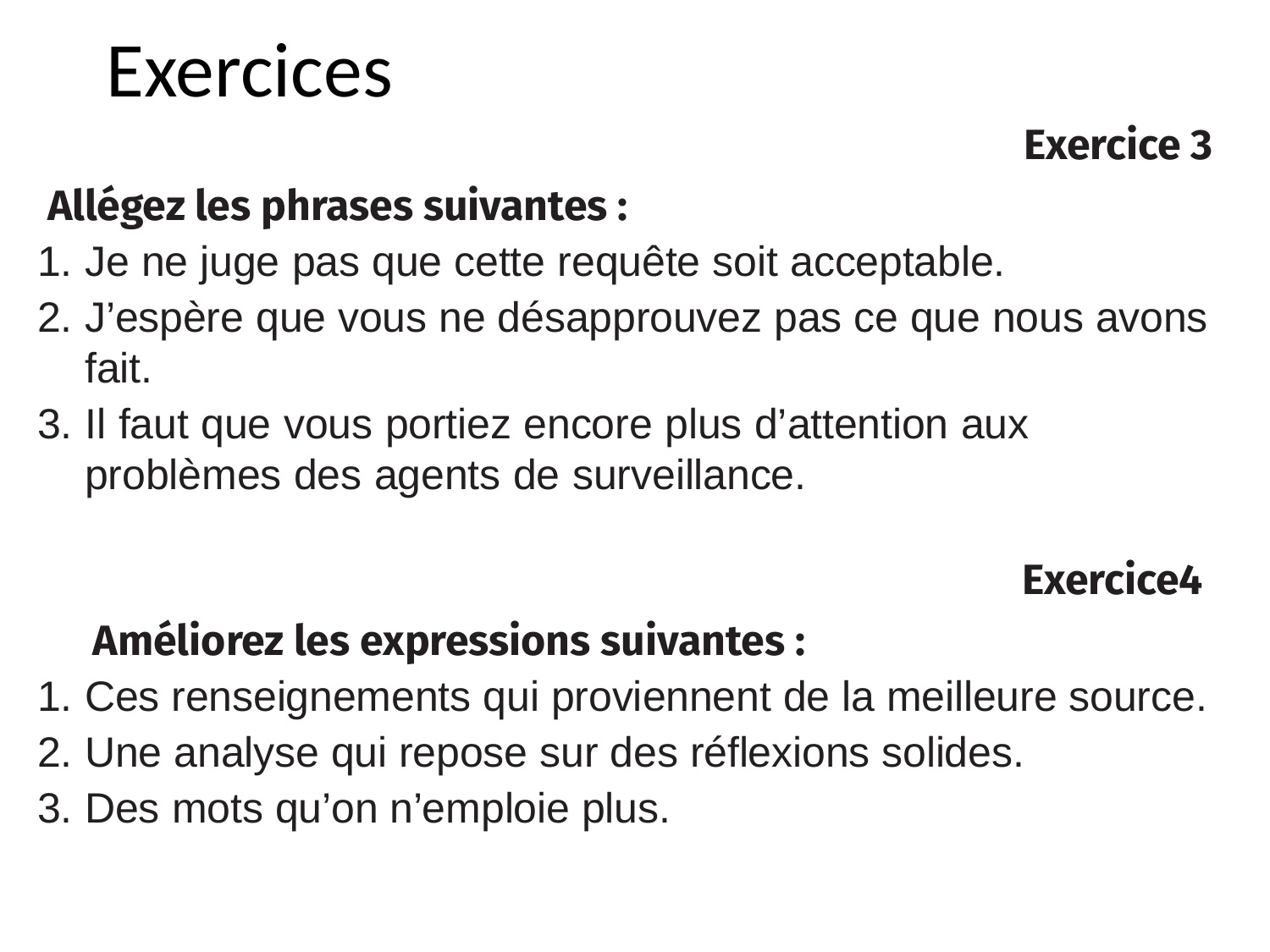

# Exercices
Exercice 3
Allégez les phrases suivantes :
Je ne juge pas que cette requête soit acceptable.
J’espère que vous ne désapprouvez pas ce que nous avons fait.
Il faut que vous portiez encore plus d’attention aux problèmes des agents de surveillance.
Exercice4
Améliorez les expressions suivantes :
Ces renseignements qui proviennent de la meilleure source.
Une analyse qui repose sur des réflexions solides.
Des mots qu’on n’emploie plus.